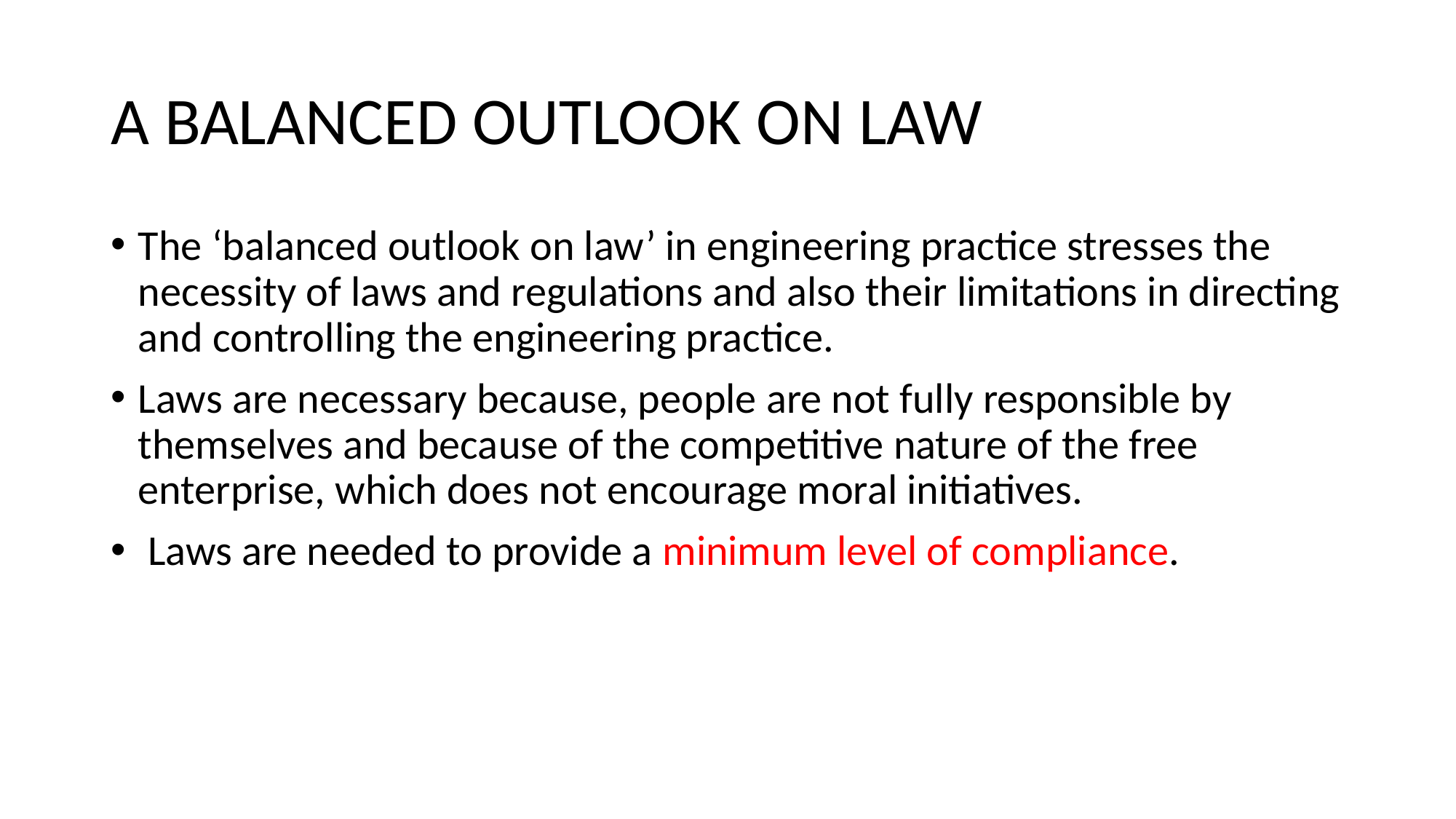

# A BALANCED OUTLOOK ON LAW
The ‘balanced outlook on law’ in engineering practice stresses the necessity of laws and regulations and also their limitations in directing and controlling the engineering practice.
Laws are necessary because, people are not fully responsible by themselves and because of the competitive nature of the free enterprise, which does not encourage moral initiatives.
 Laws are needed to provide a minimum level of compliance.